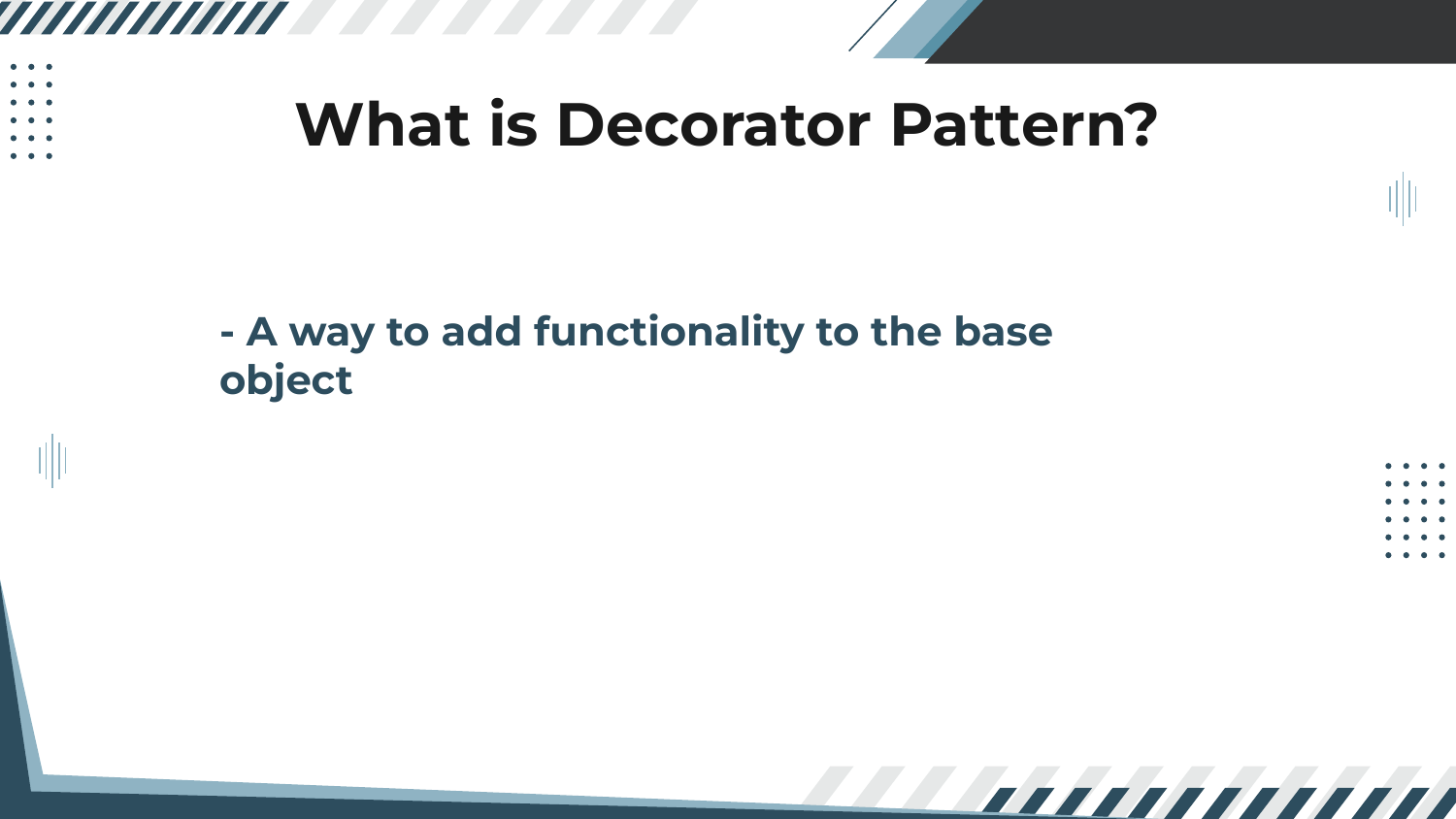

# What is Decorator Pattern?
- A way to add functionality to the base object